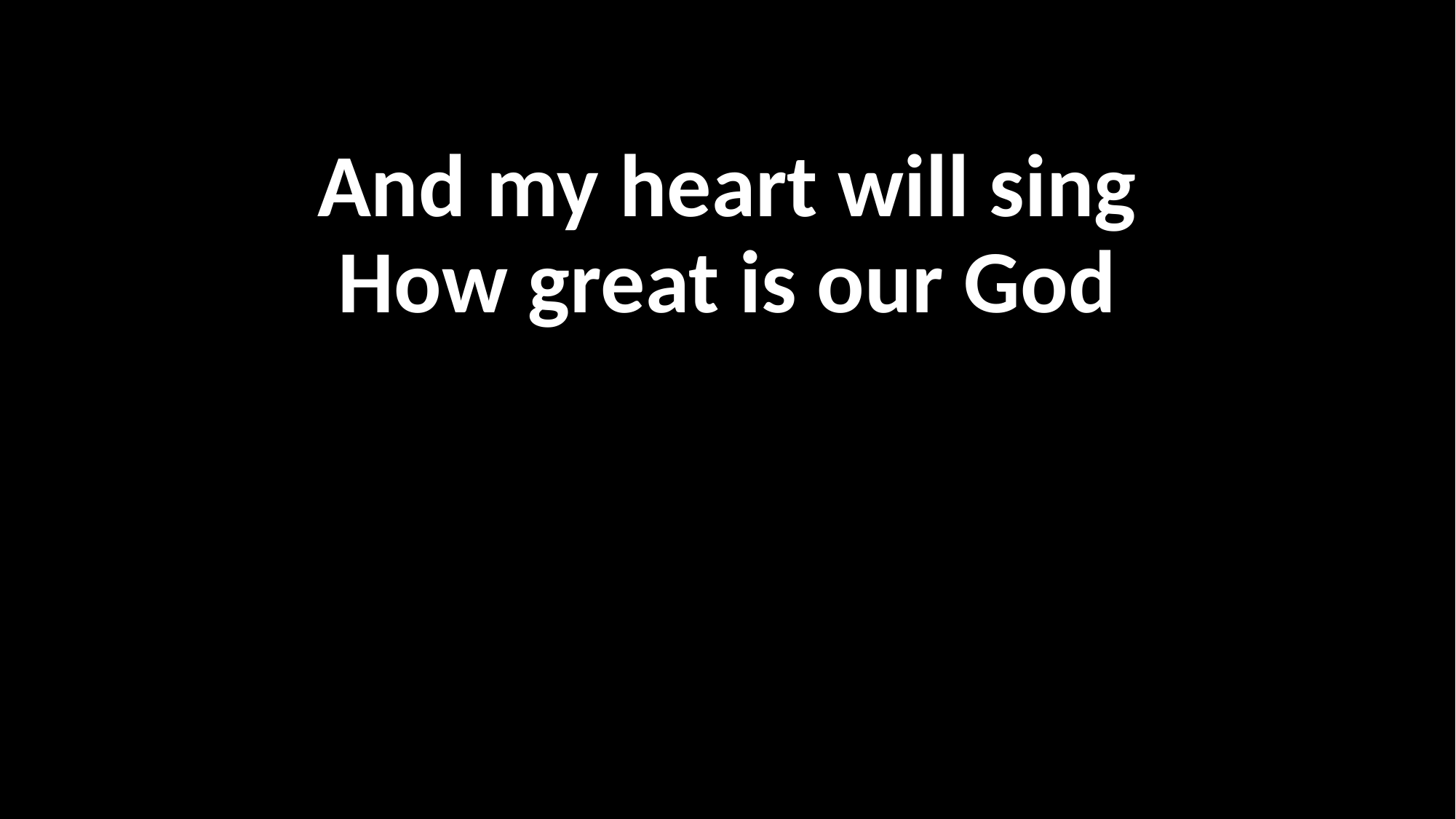

And my heart will sing
How great is our God